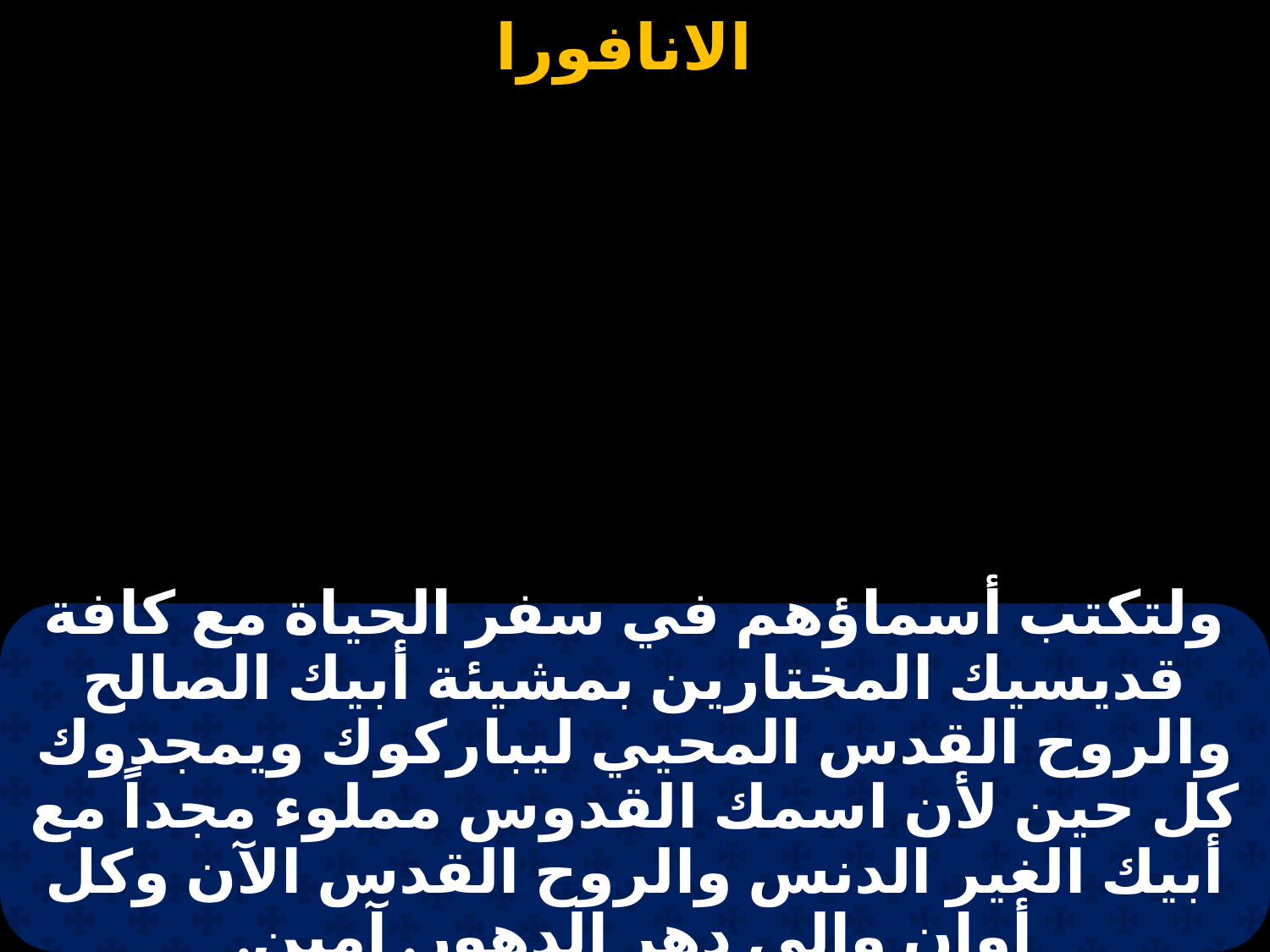

# ولتكتب أسماؤهم في سفر الحياة مع كافة قديسيك المختارين بمشيئة أبيك الصالح والروح القدس المحيي ليباركوك ويمجدوك كل حين لأن اسمك القدوس مملوء مجداً مع أبيك الغير الدنس والروح القدس الآن وكل أوان وإلي دهر الدهور. آمين.